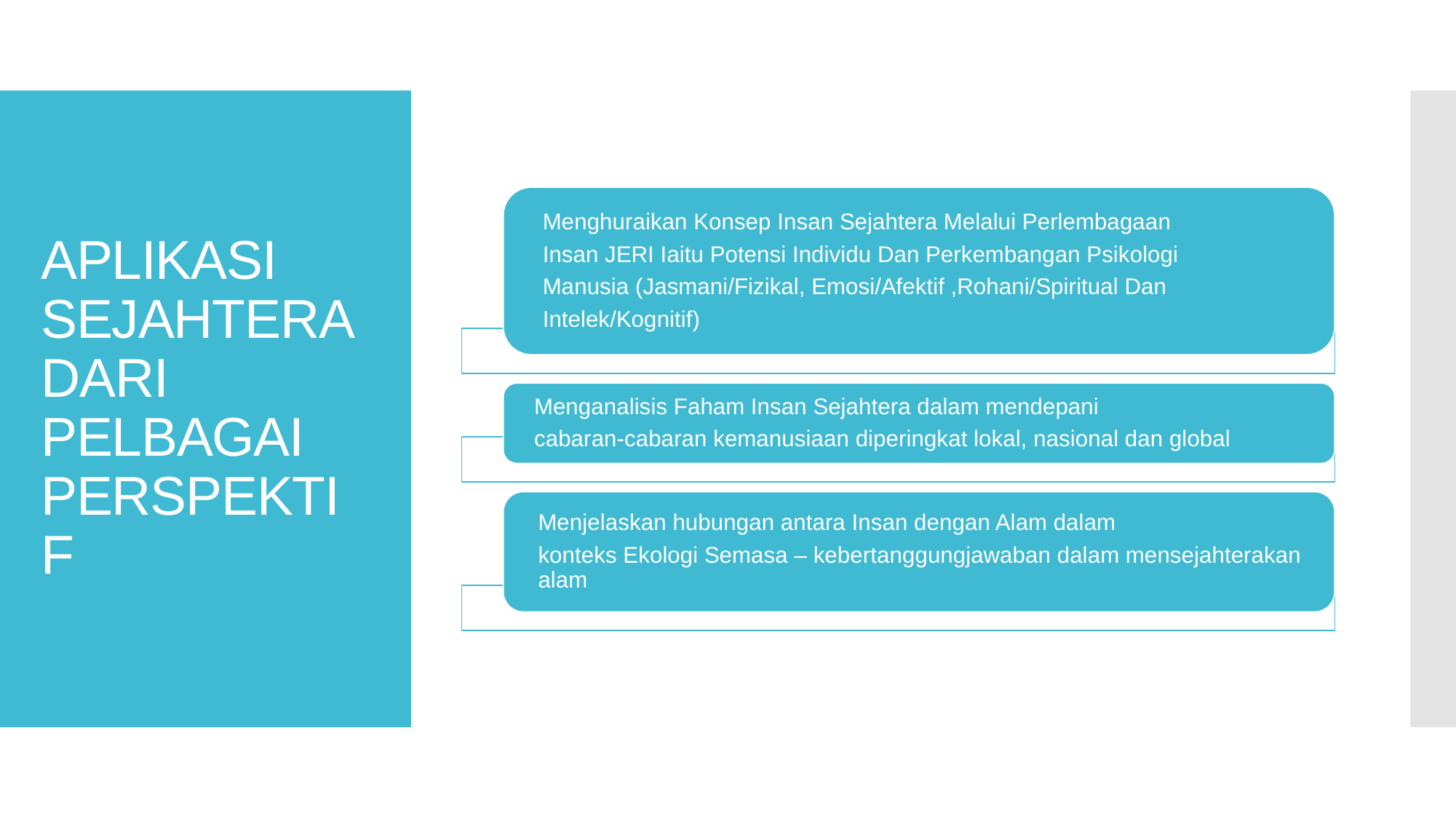

Menghuraikan Konsep Insan Sejahtera Melalui Perlembagaan
Insan JERI Iaitu Potensi Individu Dan Perkembangan Psikologi
Manusia (Jasmani/Fizikal, Emosi/Afektif ,Rohani/Spiritual Dan
Intelek/Kognitif)
Menganalisis Faham Insan Sejahtera dalam mendepani
cabaran-cabaran kemanusiaan diperingkat lokal, nasional dan global
Menjelaskan hubungan antara Insan dengan Alam dalam
konteks Ekologi Semasa – kebertanggungjawaban dalam mensejahterakan alam
# APLIKASI SEJAHTERA DARI PELBAGAI PERSPEKTIF